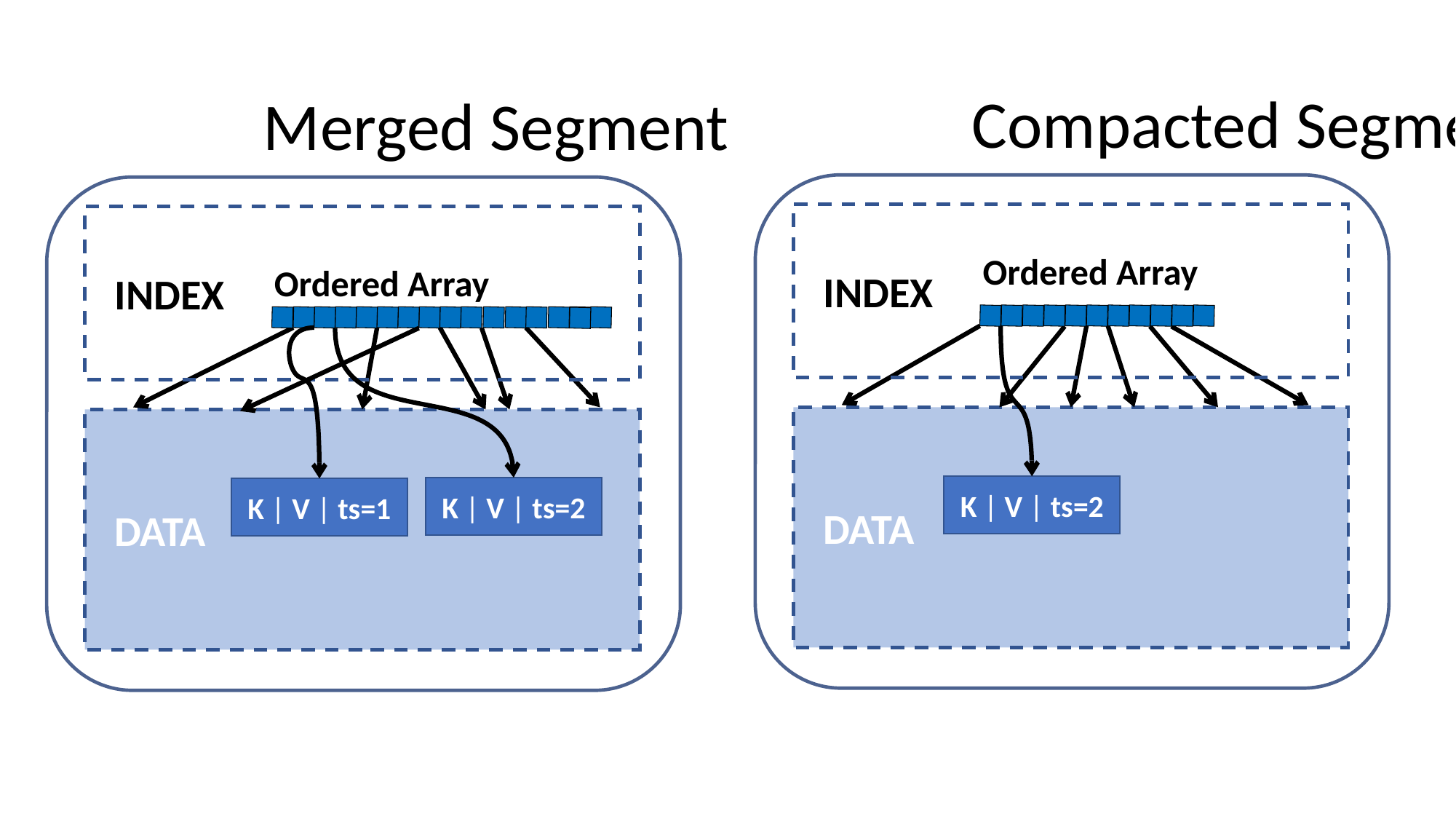

Compacted Segment
Merged Segment

  INDEX
  INDEX
Ordered Array
Ordered Array

  DATA

  DATA

K | V | ts=2
K | V | ts=2
K | V | ts=1